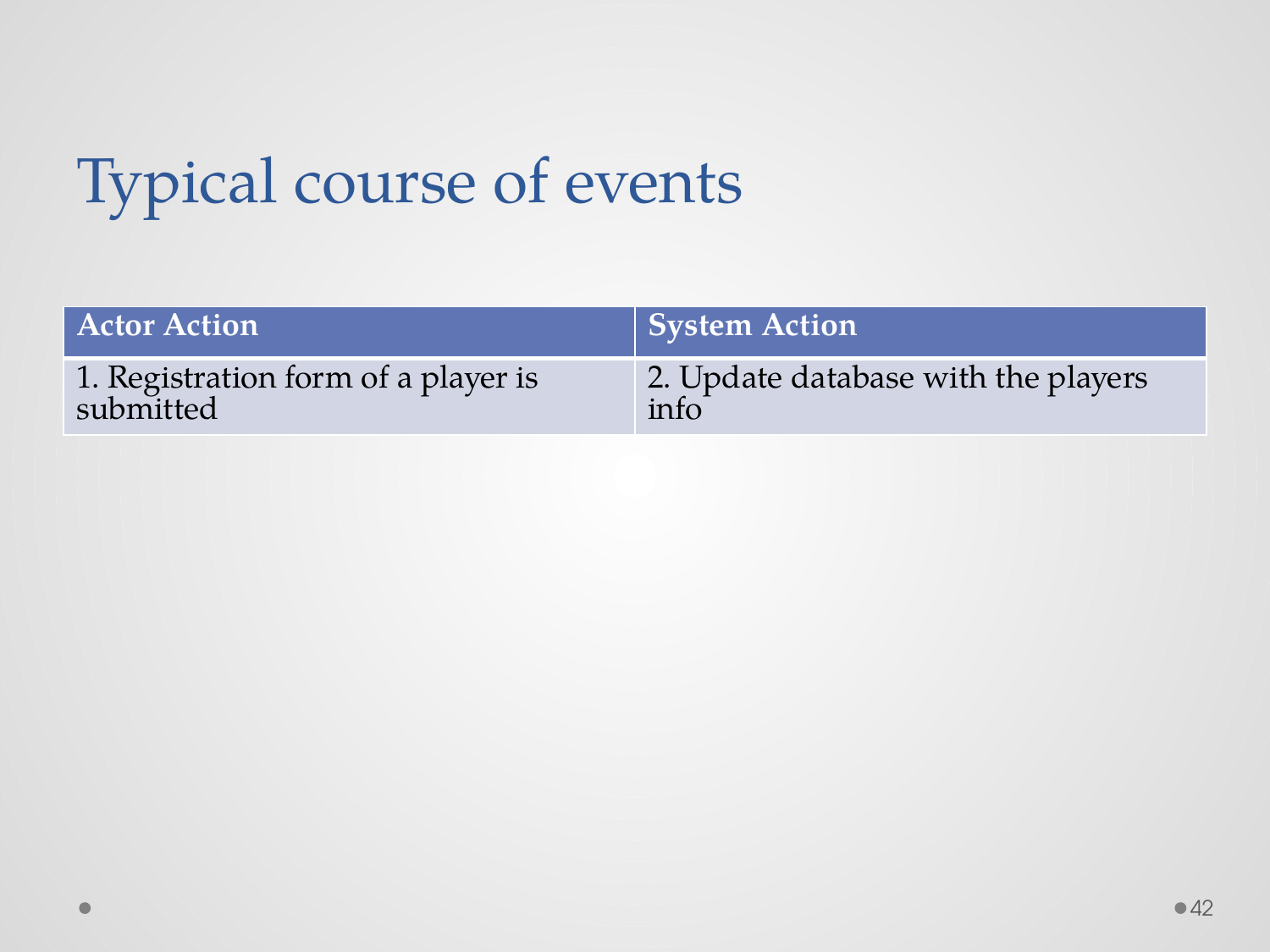

# Typical course of events
| Actor Action | System Action |
| --- | --- |
| 1. Registration form of a player is submitted | 2. Update database with the players info |
42